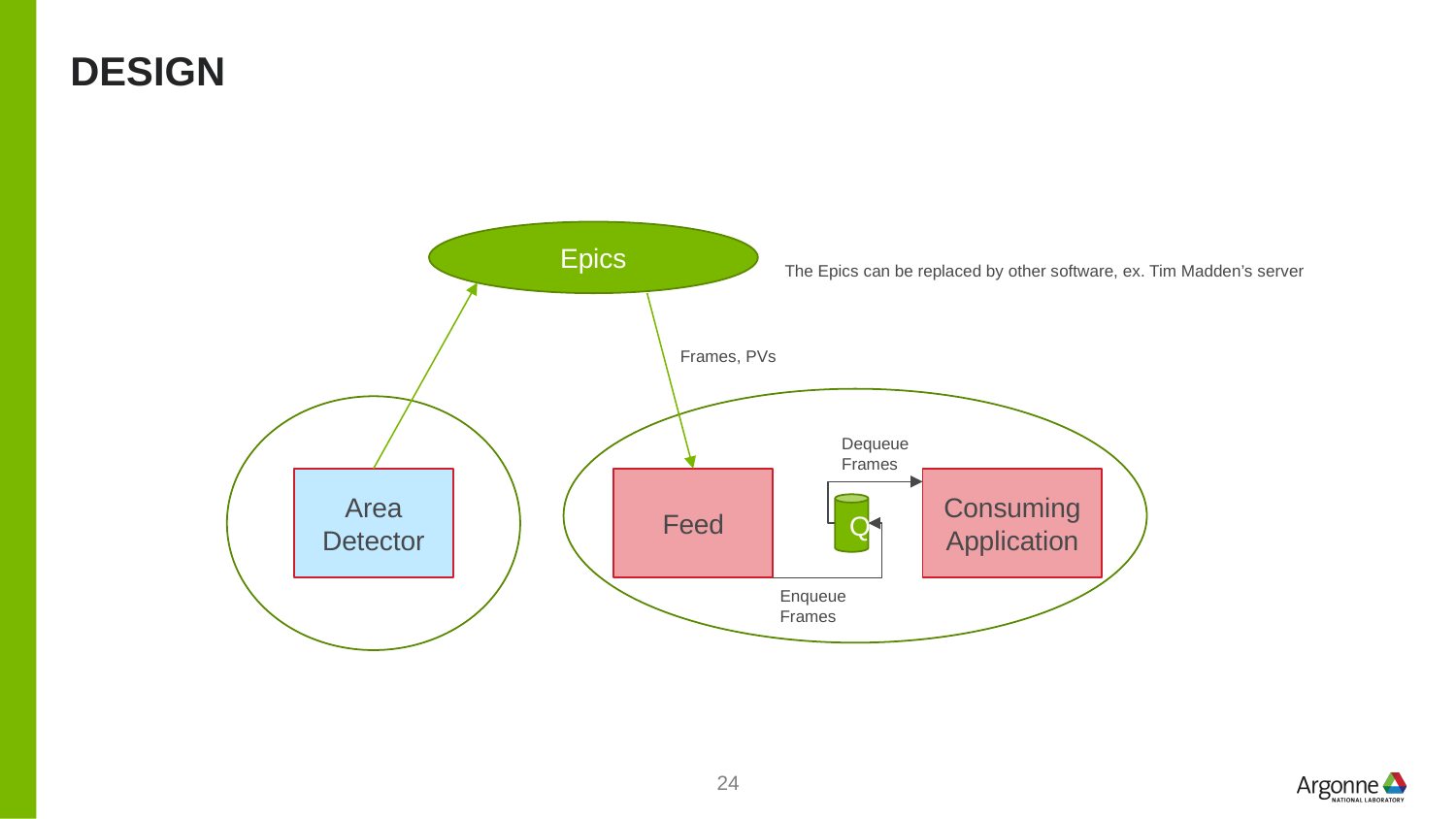

# design
Epics
The Epics can be replaced by other software, ex. Tim Madden’s server
Frames, PVs

Dequeue
Frames
Area Detector
Feed
Consuming Application
Q
Enqueue
Frames
24